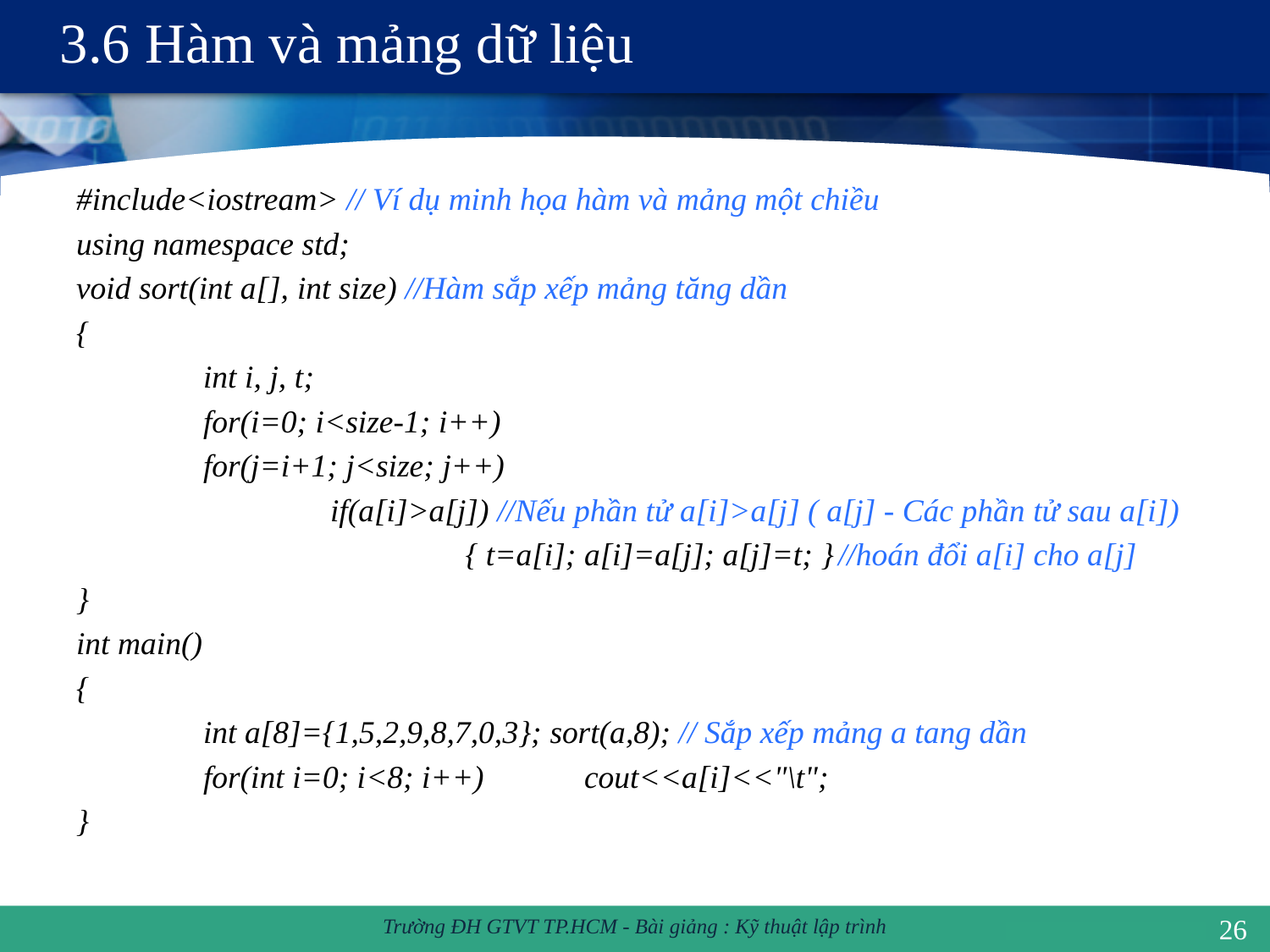

# 3.6 Hàm và mảng dữ liệu
#include<iostream> // Ví dụ minh họa hàm và mảng một chiều
using namespace std;
void sort(int a[], int size) //Hàm sắp xếp mảng tăng dần
{
	int i, j, t;
	for(i=0; i<size-1; i++)
	for(j=i+1; j<size; j++)
		if(a[i]>a[j]) //Nếu phần tử a[i]>a[j] ( a[j] - Các phần tử sau a[i])
			 { t=a[i];	a[i]=a[j]; a[j]=t; }	//hoán đổi a[i] cho a[j]
}
int main()
{
	int a[8]={1,5,2,9,8,7,0,3}; sort(a,8); // Sắp xếp mảng a tang dần
	for(int i=0; i<8; i++)	cout<<a[i]<<"\t";
}
26
Trường ĐH GTVT TP.HCM - Bài giảng : Kỹ thuật lập trình